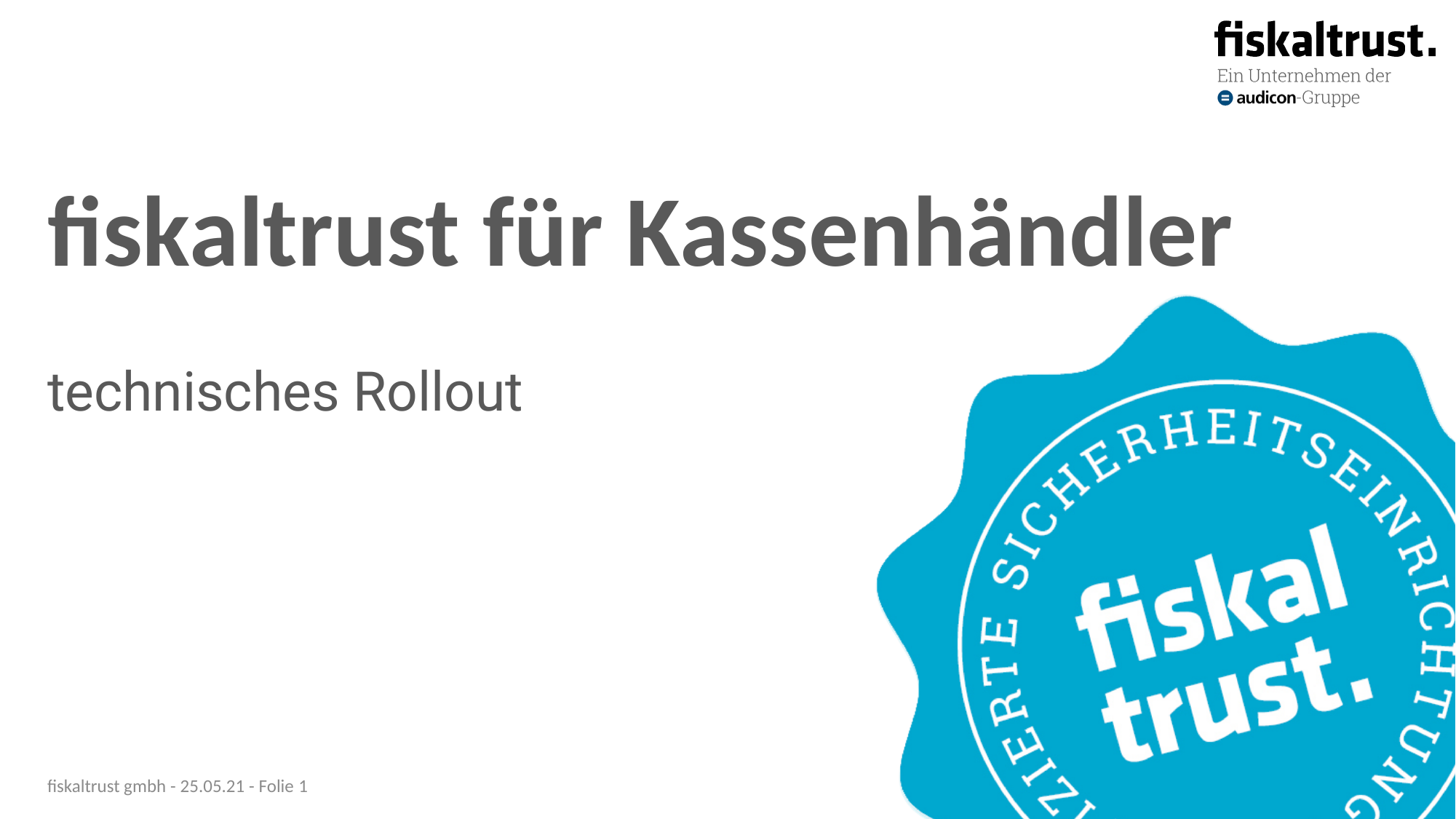

# fiskaltrust für Kassenhändler
technisches Rollout
fiskaltrust gmbh - 25.05.21 - Folie 1